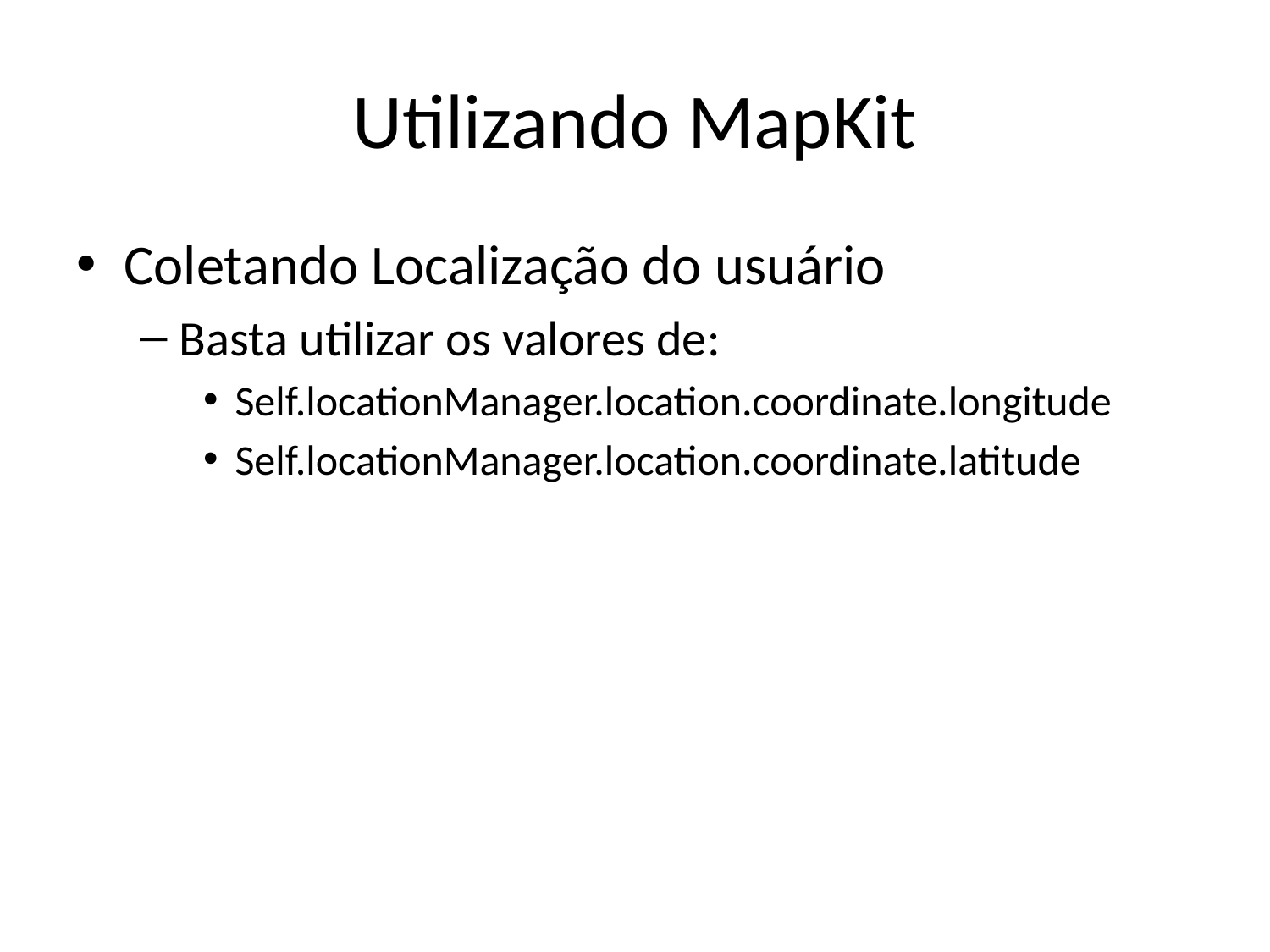

# Utilizando MapKit
Coletando Localização do usuário
Basta utilizar os valores de:
Self.locationManager.location.coordinate.longitude
Self.locationManager.location.coordinate.latitude